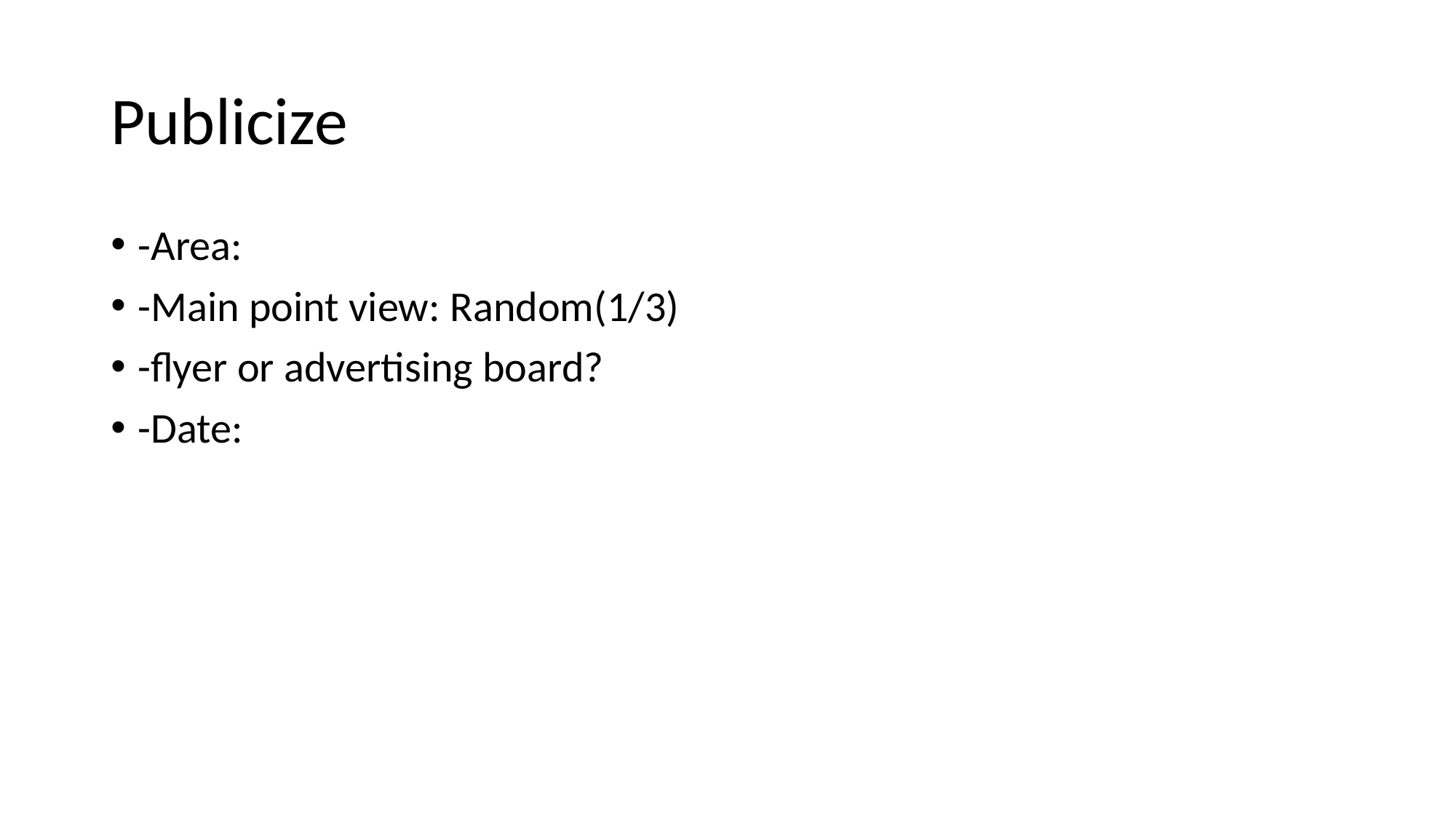

# Publicize
-Area:
-Main point view: Random(1/3)
-flyer or advertising board?
-Date: